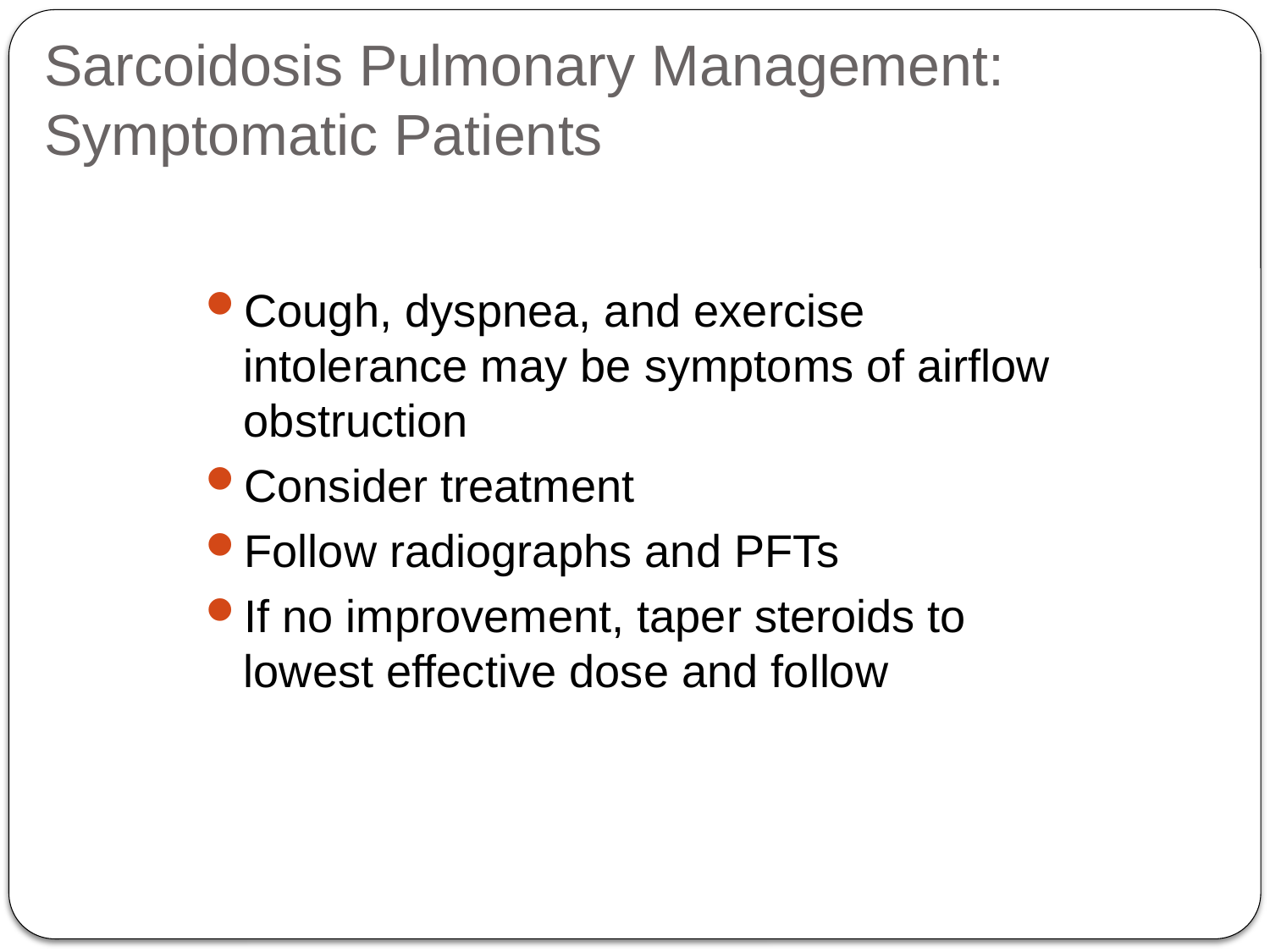

# Sarcoidosis Pulmonary Management: Symptomatic Patients
Cough, dyspnea, and exercise intolerance may be symptoms of airflow obstruction
Consider treatment
Follow radiographs and PFTs
If no improvement, taper steroids to lowest effective dose and follow